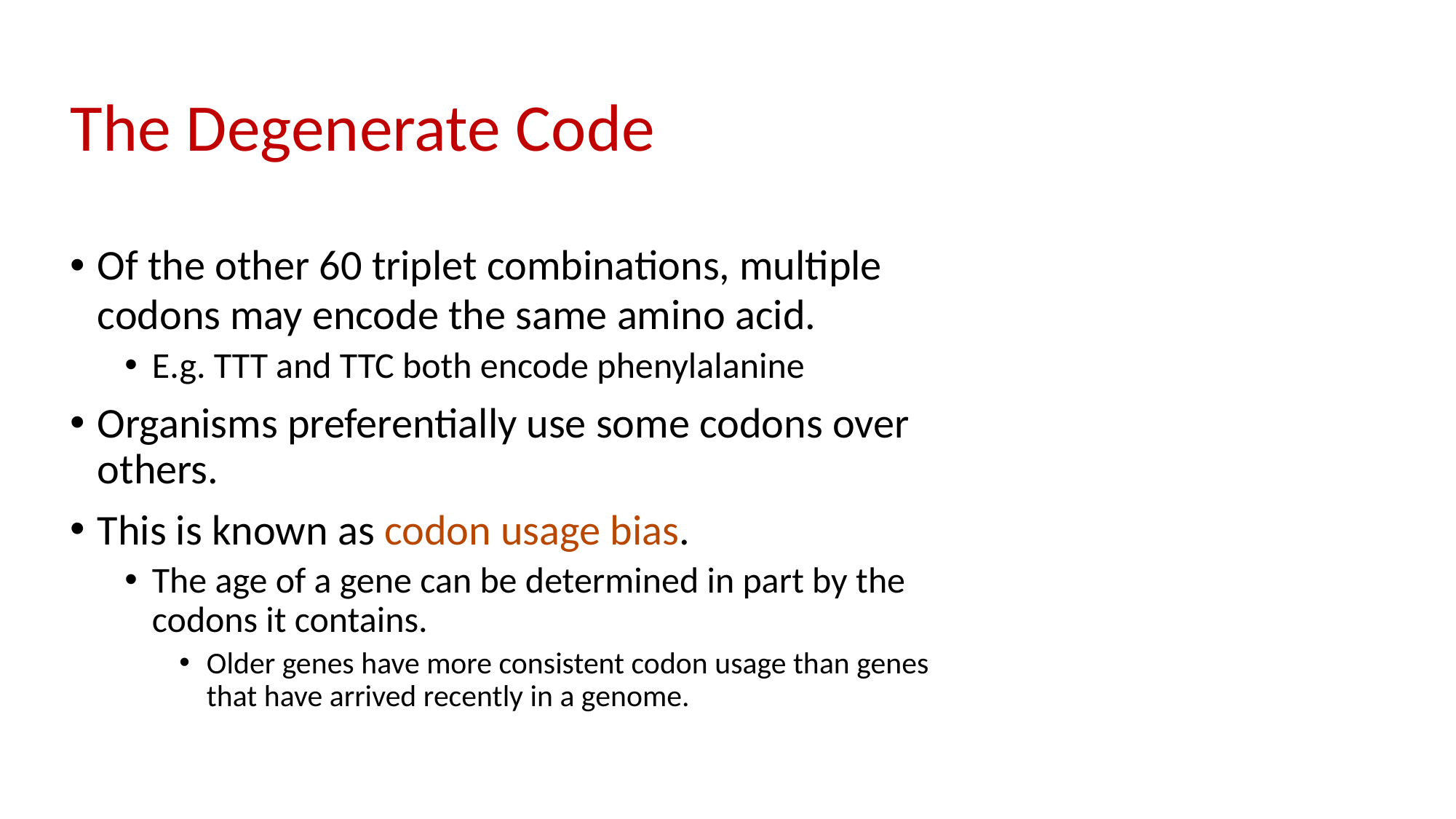

# The Degenerate Code
Of the other 60 triplet combinations, multiple codons may encode the same amino acid.
E.g. TTT and TTC both encode phenylalanine
Organisms preferentially use some codons over others.
This is known as codon usage bias.
The age of a gene can be determined in part by the codons it contains.
Older genes have more consistent codon usage than genes that have arrived recently in a genome.